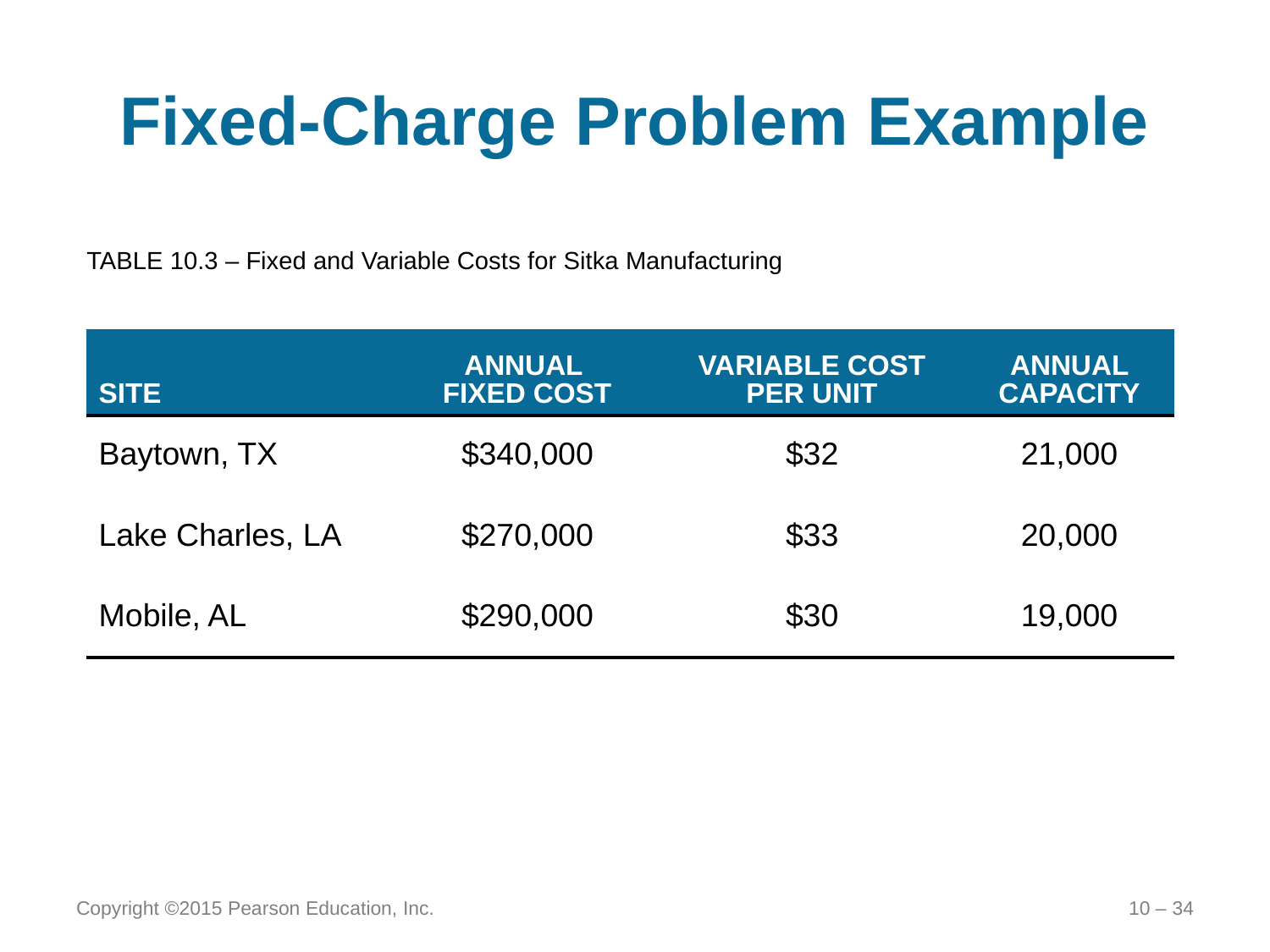

# Fixed-Charge Problem Example
TABLE 10.3 – Fixed and Variable Costs for Sitka Manufacturing
| SITE | ANNUAL FIXED COST | VARIABLE COST PER UNIT | ANNUAL CAPACITY |
| --- | --- | --- | --- |
| Baytown, TX | $340,000 | $32 | 21,000 |
| Lake Charles, LA | $270,000 | $33 | 20,000 |
| Mobile, AL | $290,000 | $30 | 19,000 |
Copyright ©2015 Pearson Education, Inc.
10 – 34